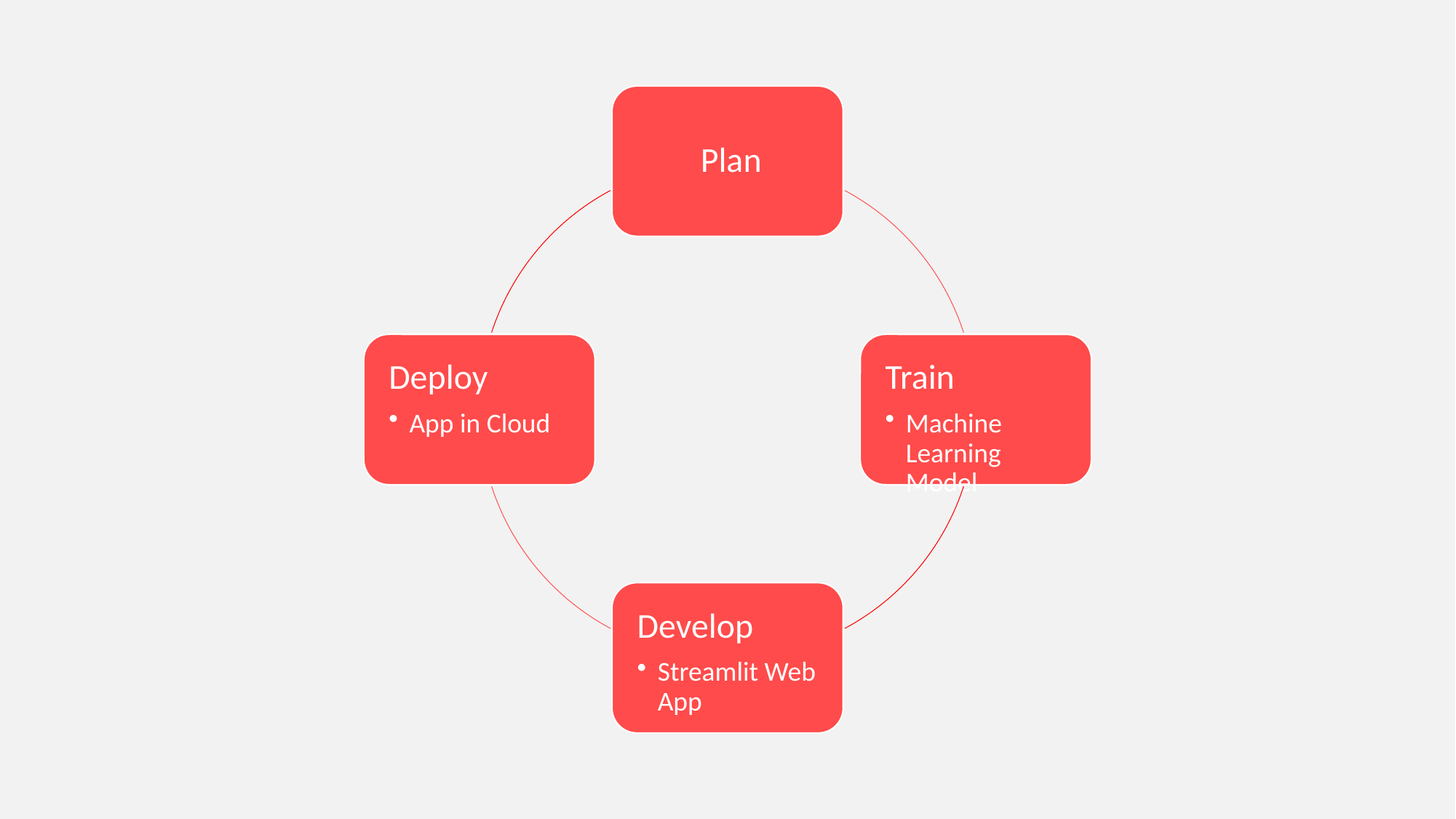

Plan
Train
Machine Learning Model
Develop
Streamlit Web App
Deploy
App in Cloud